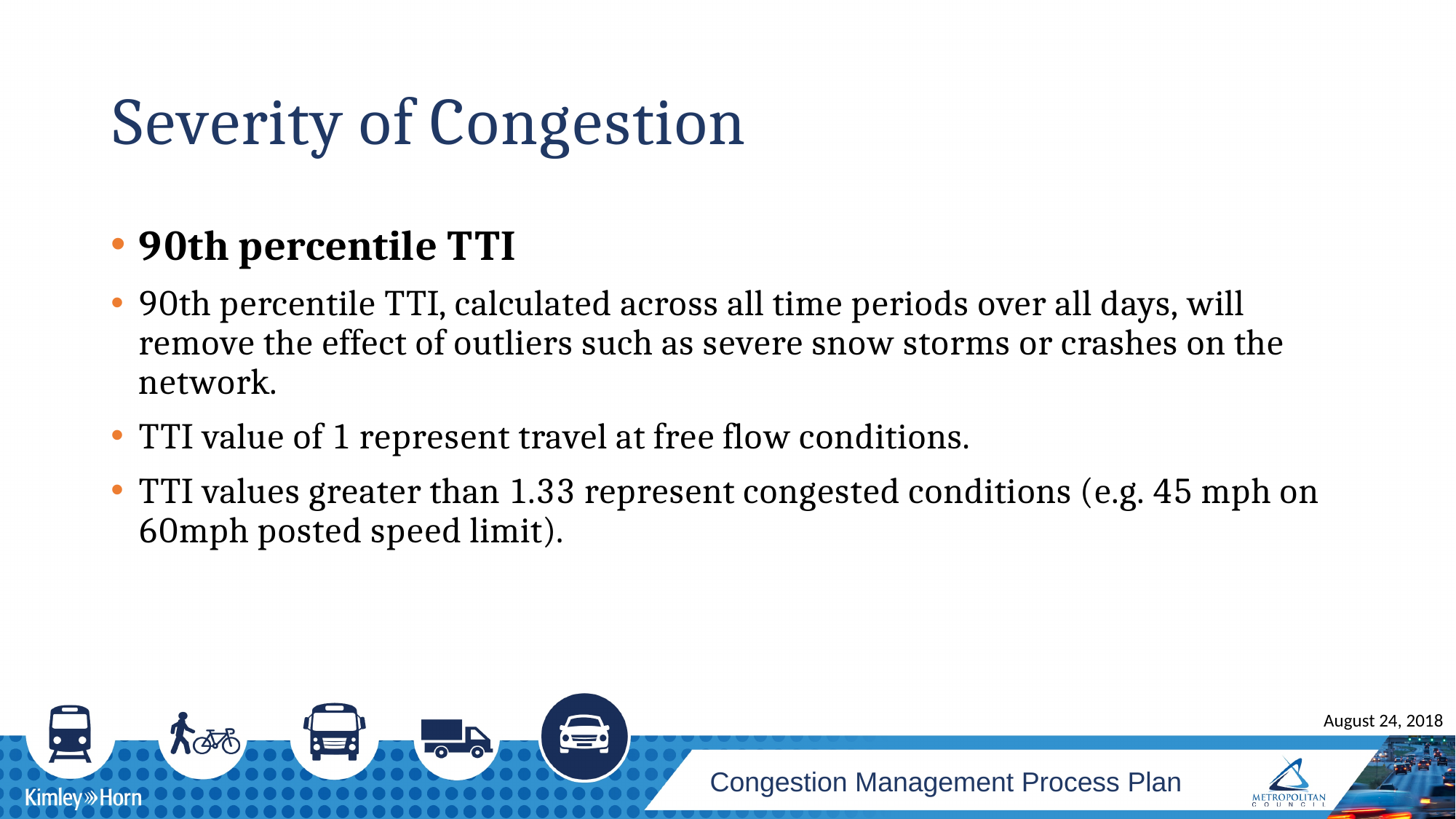

# Severity of Congestion
90th percentile TTI
90th percentile TTI, calculated across all time periods over all days, will remove the effect of outliers such as severe snow storms or crashes on the network.
TTI value of 1 represent travel at free flow conditions.
TTI values greater than 1.33 represent congested conditions (e.g. 45 mph on 60mph posted speed limit).